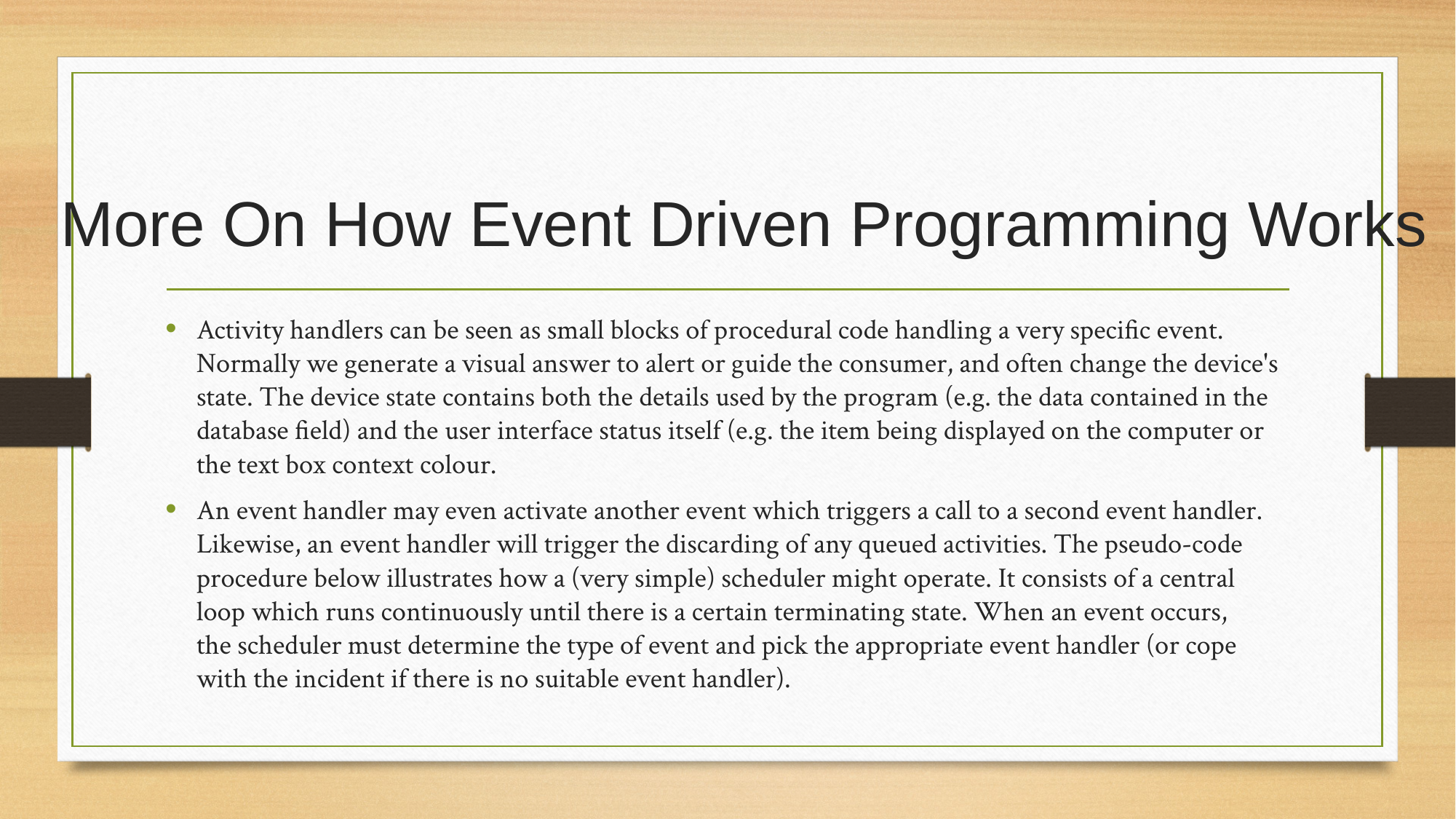

# More On How Event Driven Programming Works

Activity handlers can be seen as small blocks of procedural code handling a very specific event. Normally we generate a visual answer to alert or guide the consumer, and often change the device's state. The device state contains both the details used by the program (e.g. the data contained in the database field) and the user interface status itself (e.g. the item being displayed on the computer or the text box context colour.
An event handler may even activate another event which triggers a call to a second event handler. Likewise, an event handler will trigger the discarding of any queued activities. The pseudo-code procedure below illustrates how a (very simple) scheduler might operate. It consists of a central loop which runs continuously until there is a certain terminating state. When an event occurs, the scheduler must determine the type of event and pick the appropriate event handler (or cope with the incident if there is no suitable event handler).